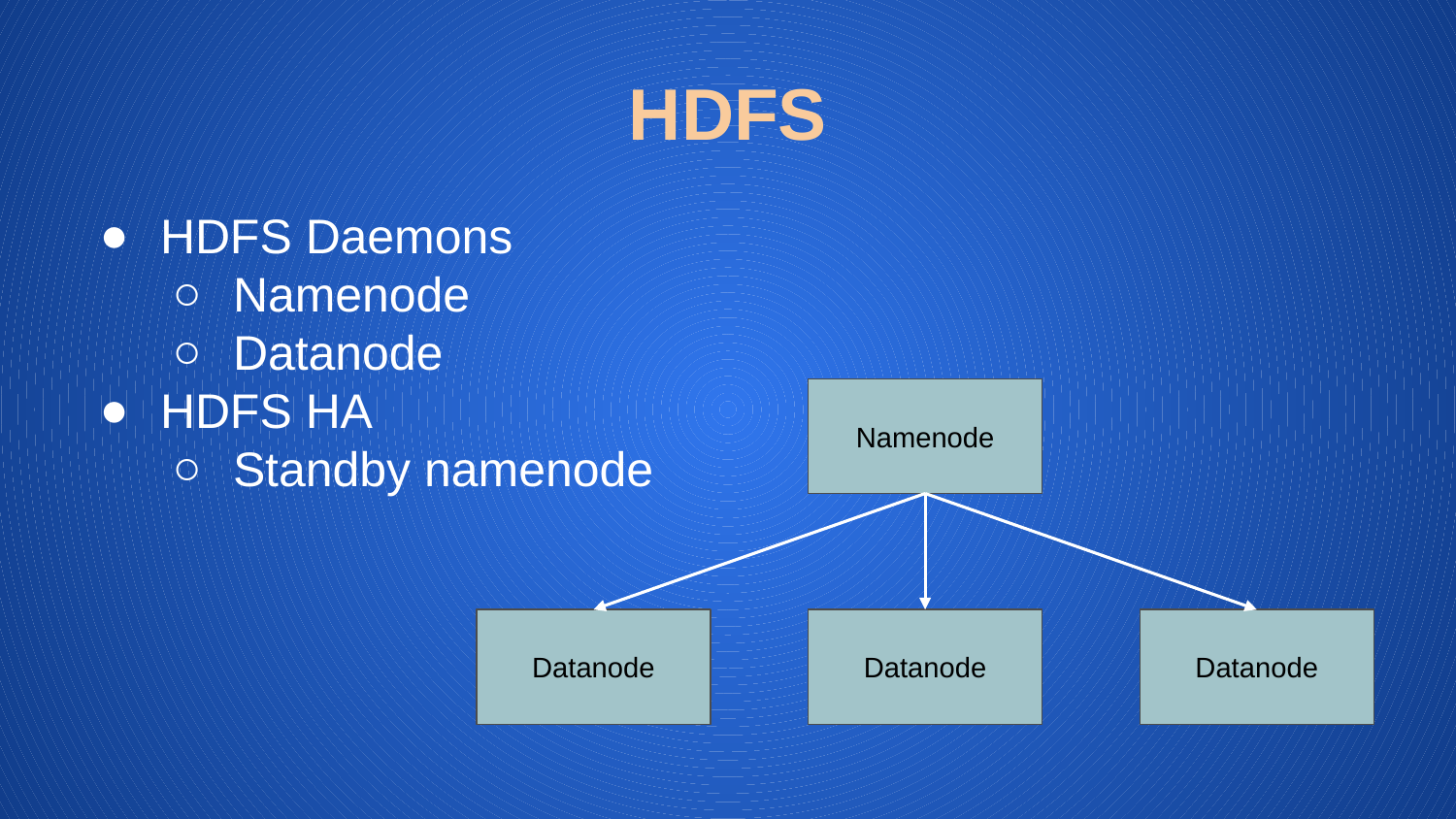

# HDFS
HDFS Daemons
Namenode
Datanode
HDFS HA
Standby namenode
Namenode
Datanode
Datanode
Datanode